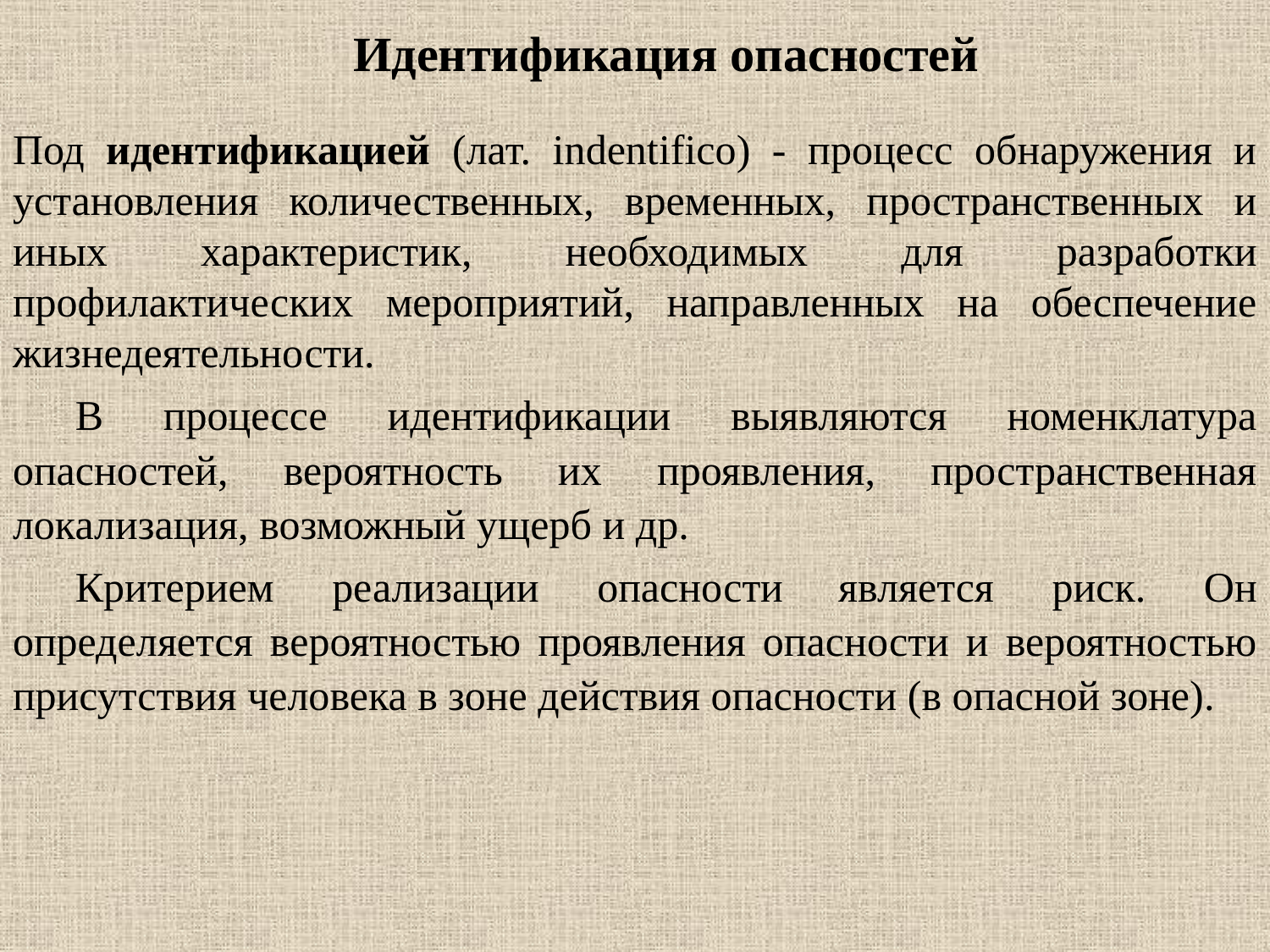

# Идентификация опасностей
Под идентификацией (лат. indentifico) - процесс обнаружения и установления количественных, временных, пространственных и иных характеристик, необходимых для разработки профилактических мероприятий, направленных на обеспечение жизнедеятельности.
В процессе идентификации выявляются номенклатура опасностей, вероятность их проявления, пространственная локализация, возможный ущерб и др.
Критерием реализации опасности является риск. Он определяется вероятностью проявления опасности и вероятностью присутствия человека в зоне действия опасности (в опасной зоне).